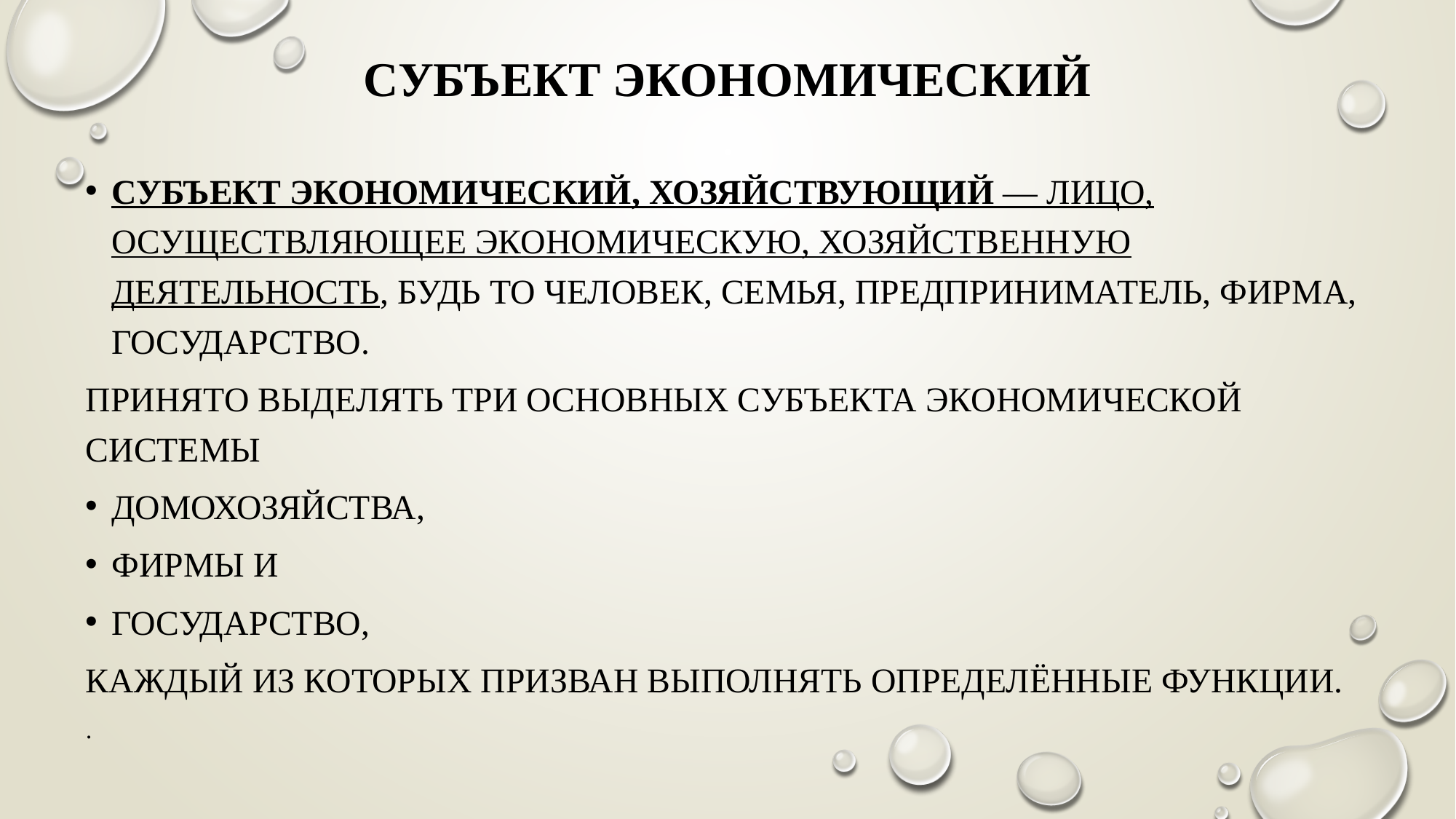

# Субъект экономический

Субъект экономический, хозяйствующий — лицо, осуществляющее экономическую, хозяйственную деятельность, будь то человек, семья, предприниматель, фирма, государство.
Принято выделять три основных субъекта экономической системы
домохозяйства,
фирмы и
государство,
каждый из которых призван выполнять определённые функции.
.